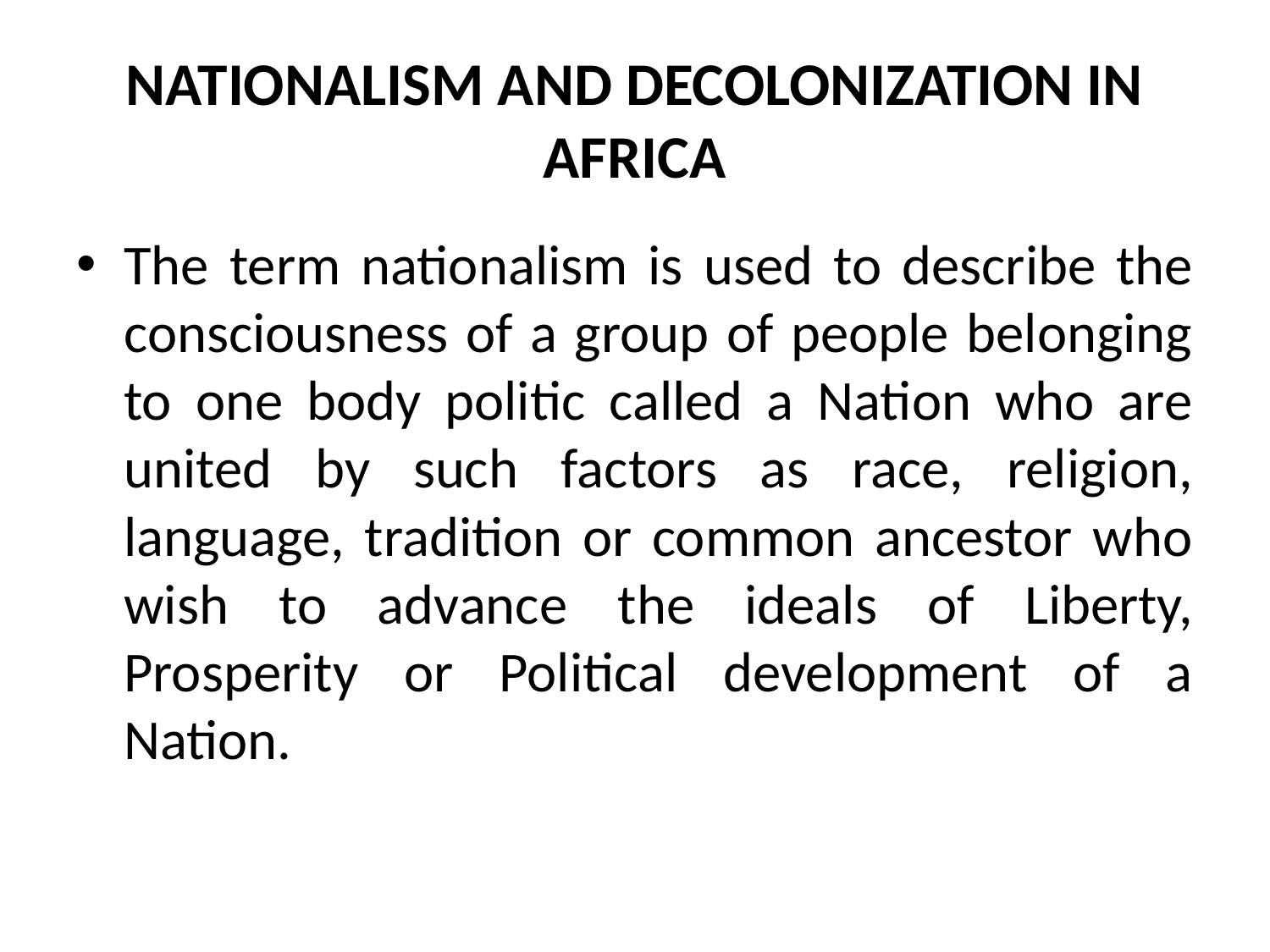

# NATIONALISM AND DECOLONIZATION IN AFRICA
The term nationalism is used to describe the consciousness of a group of people belonging to one body politic called a Nation who are united by such factors as race, religion, language, tradition or common ancestor who wish to advance the ideals of Liberty, Prosperity or Political development of a Nation.